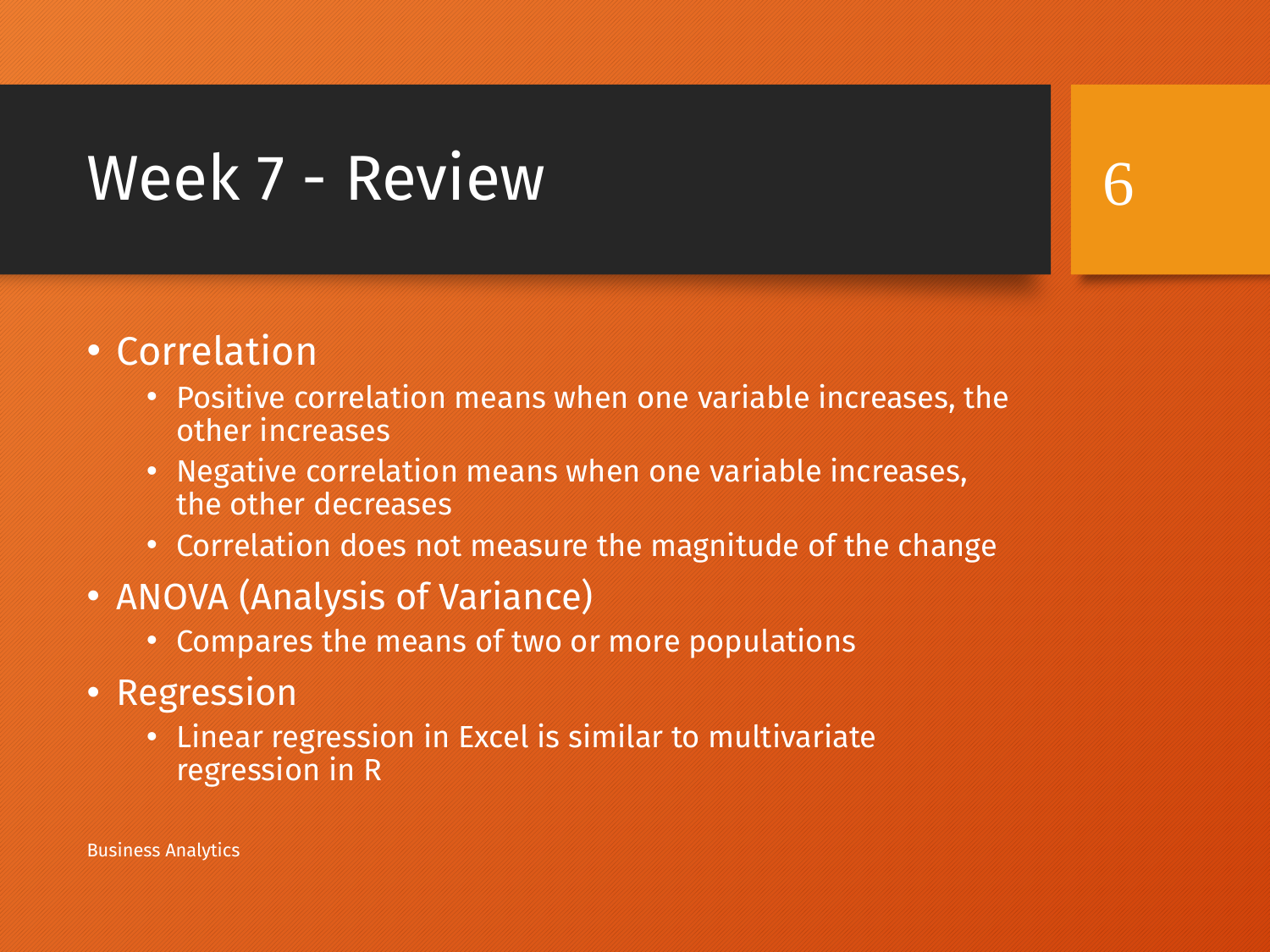

# Week 7 - Review
6
Correlation
Positive correlation means when one variable increases, the other increases
Negative correlation means when one variable increases, the other decreases
Correlation does not measure the magnitude of the change
ANOVA (Analysis of Variance)
Compares the means of two or more populations
Regression
Linear regression in Excel is similar to multivariate regression in R
Business Analytics